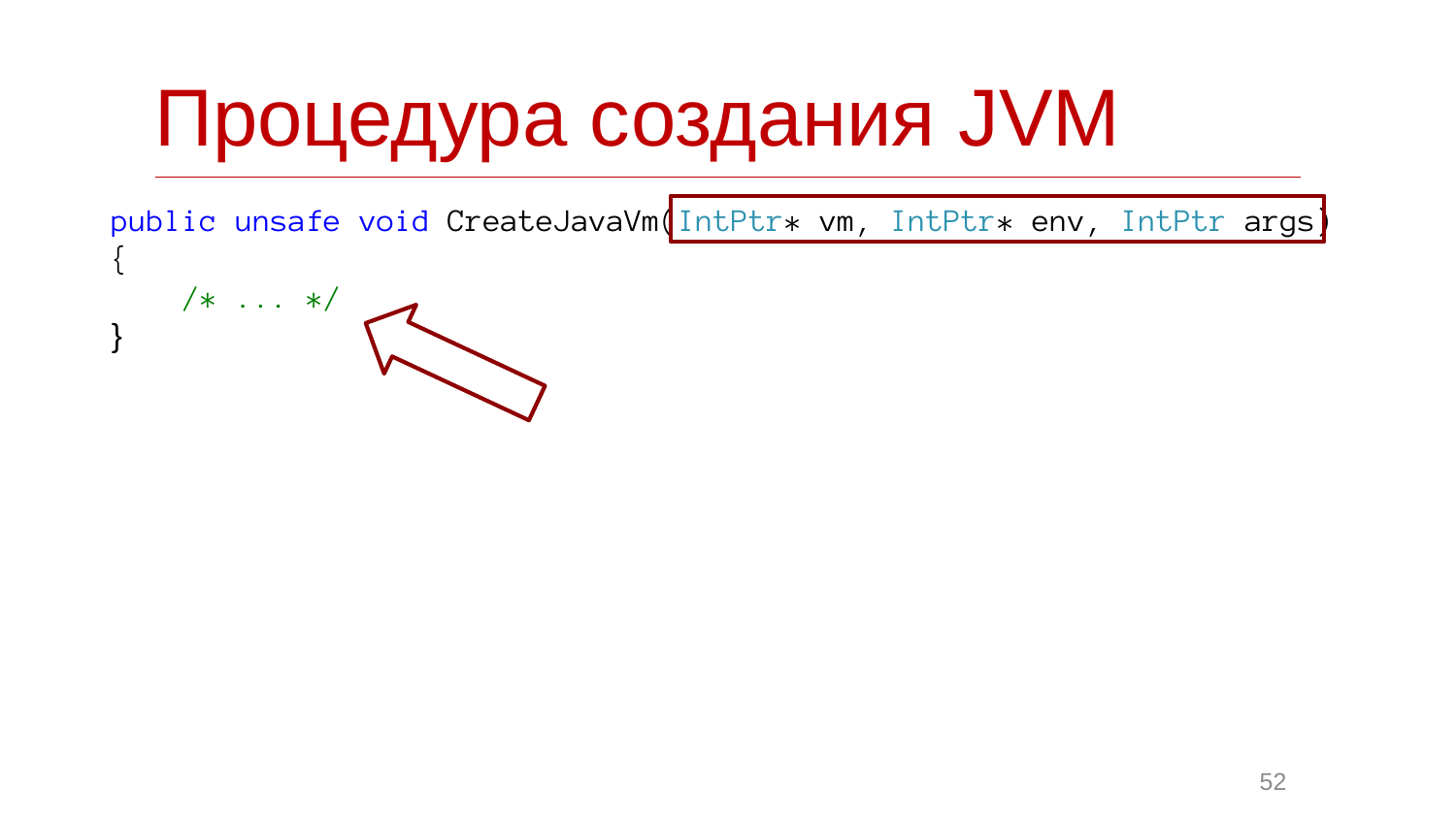

| Процедура создания JVM |
| --- |
public unsafe void CreateJavaVm(IntPtr* vm, IntPtr* env, IntPtr args)
{
    /* ... */
}

52